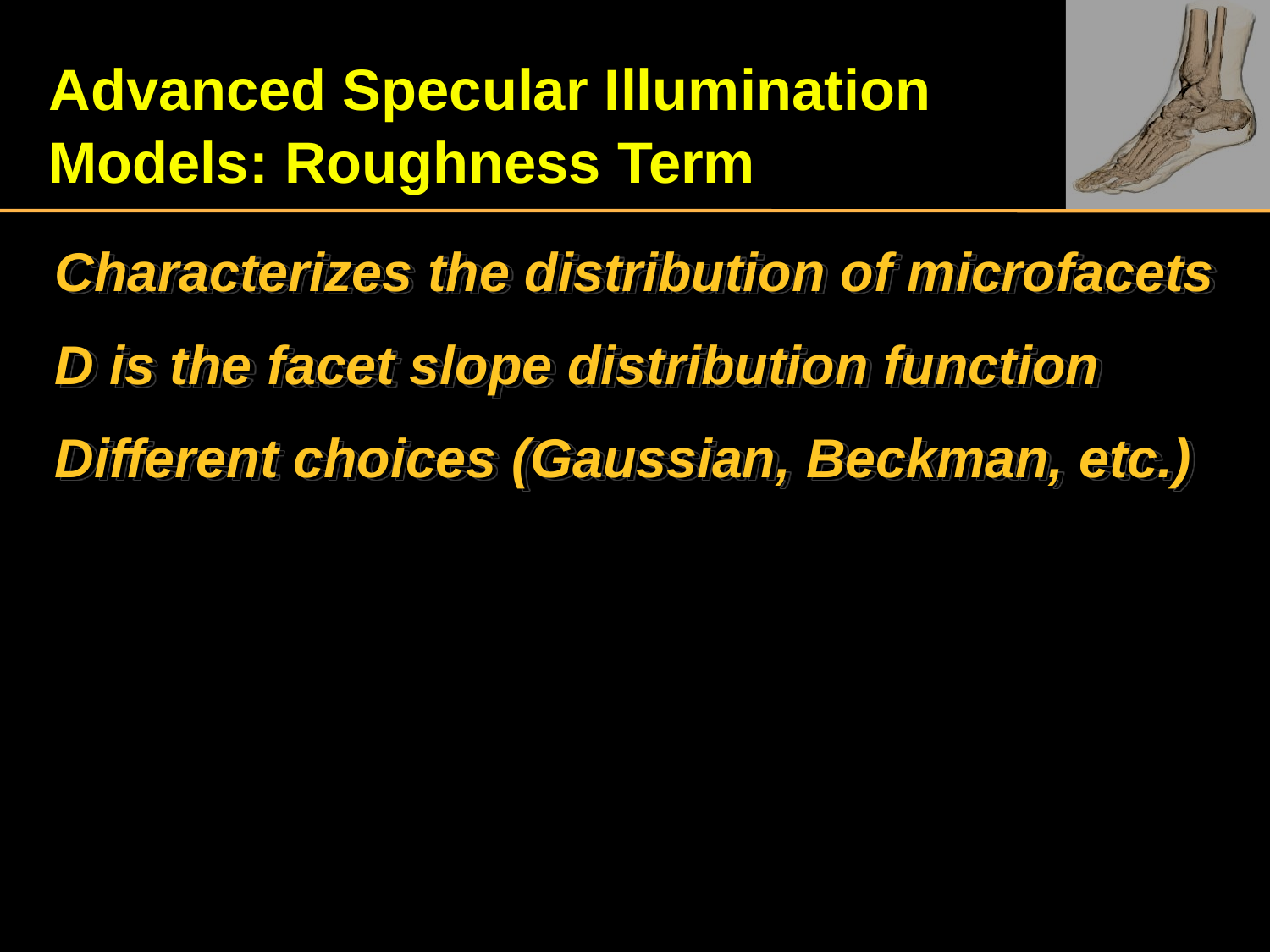

# Advanced Specular Illumination Models: Roughness Term
Characterizes the distribution of microfacets
D is the facet slope distribution function
Different choices (Gaussian, Beckman, etc.)